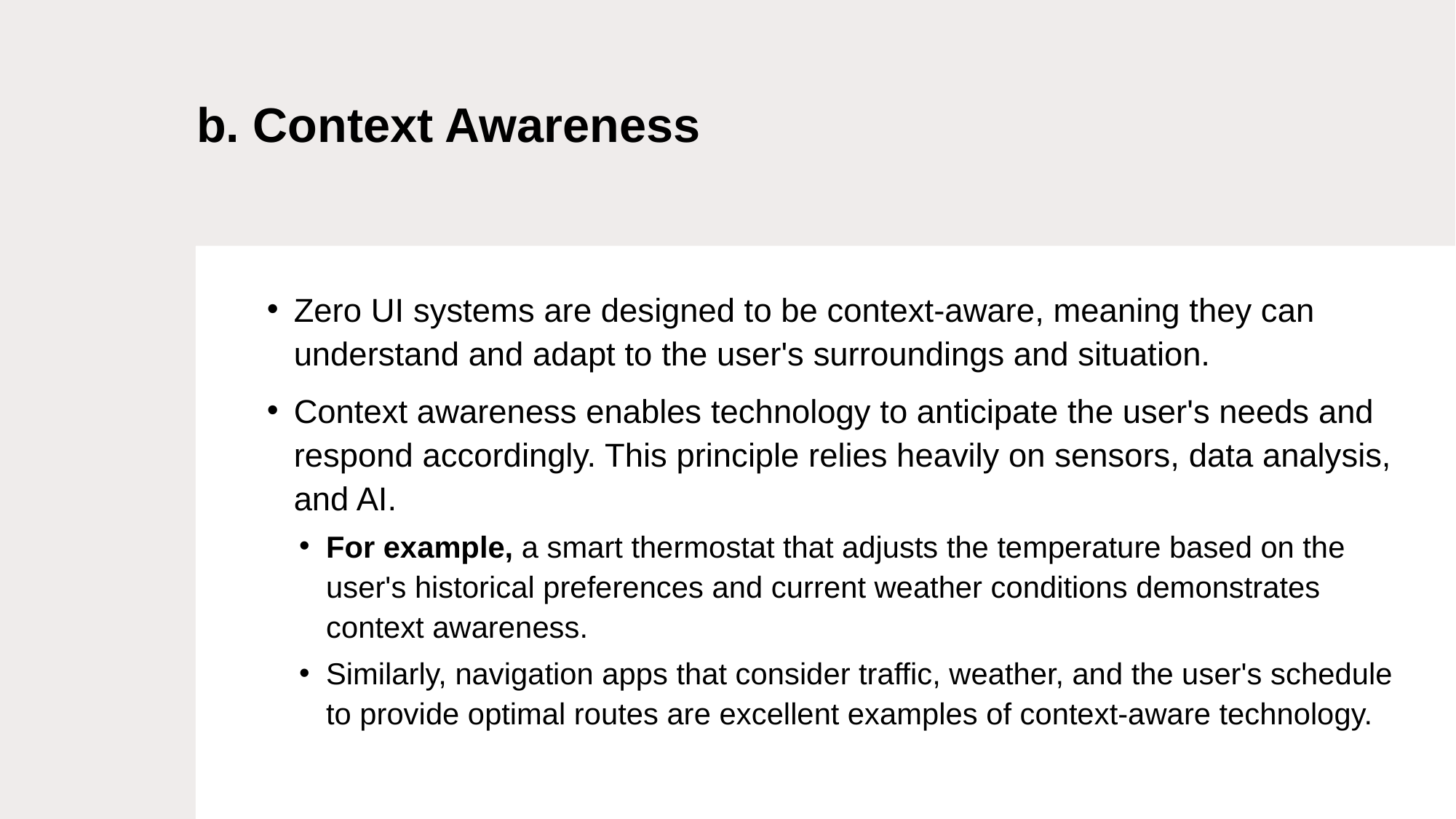

# b. Context Awareness
Zero UI systems are designed to be context-aware, meaning they can understand and adapt to the user's surroundings and situation.
Context awareness enables technology to anticipate the user's needs and respond accordingly. This principle relies heavily on sensors, data analysis, and AI.
For example, a smart thermostat that adjusts the temperature based on the user's historical preferences and current weather conditions demonstrates context awareness.
Similarly, navigation apps that consider traffic, weather, and the user's schedule to provide optimal routes are excellent examples of context-aware technology.